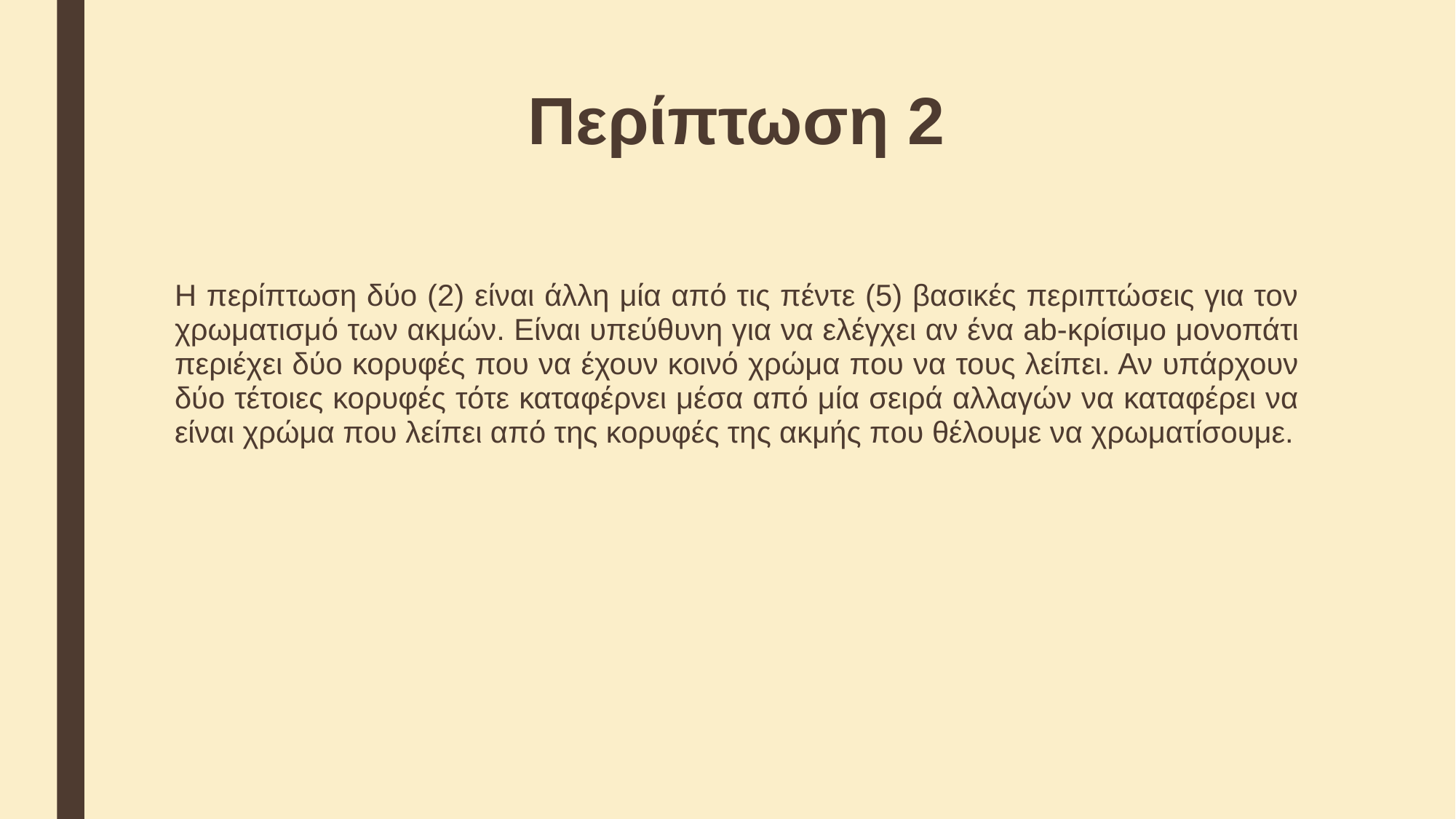

# Περίπτωση 2
Η περίπτωση δύο (2) είναι άλλη μία από τις πέντε (5) βασικές περιπτώσεις για τον χρωματισμό των ακμών. Είναι υπεύθυνη για να ελέγχει αν ένα ab-κρίσιμο μονοπάτι περιέχει δύο κορυφές που να έχουν κοινό χρώμα που να τους λείπει. Αν υπάρχουν δύο τέτοιες κορυφές τότε καταφέρνει μέσα από μία σειρά αλλαγών να καταφέρει να είναι χρώμα που λείπει από της κορυφές της ακμής που θέλουμε να χρωματίσουμε.